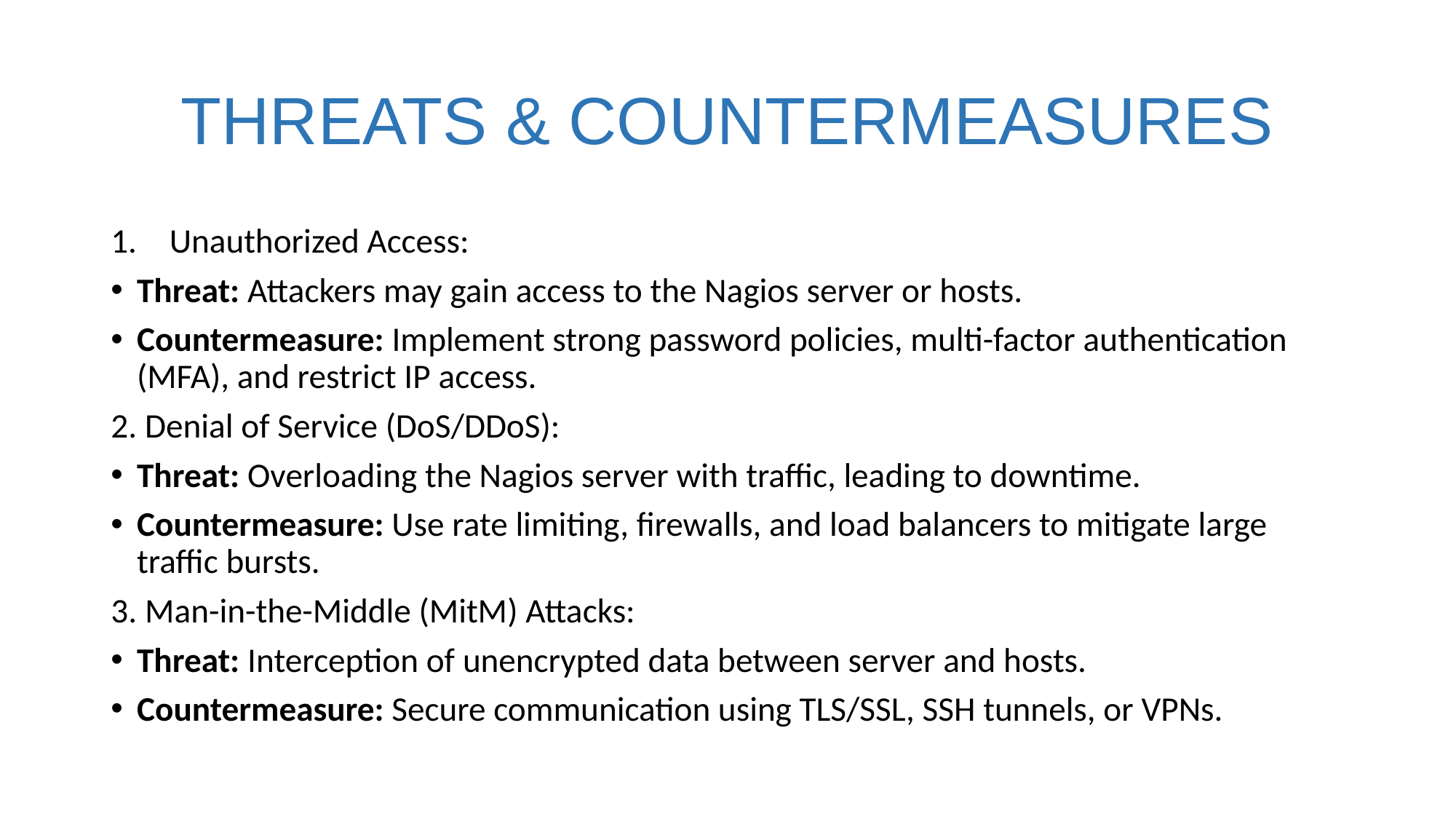

# THREATS & COUNTERMEASURES
Unauthorized Access:
Threat: Attackers may gain access to the Nagios server or hosts.
Countermeasure: Implement strong password policies, multi-factor authentication (MFA), and restrict IP access.
2. Denial of Service (DoS/DDoS):
Threat: Overloading the Nagios server with traffic, leading to downtime.
Countermeasure: Use rate limiting, firewalls, and load balancers to mitigate large traffic bursts.
3. Man-in-the-Middle (MitM) Attacks:
Threat: Interception of unencrypted data between server and hosts.
Countermeasure: Secure communication using TLS/SSL, SSH tunnels, or VPNs.